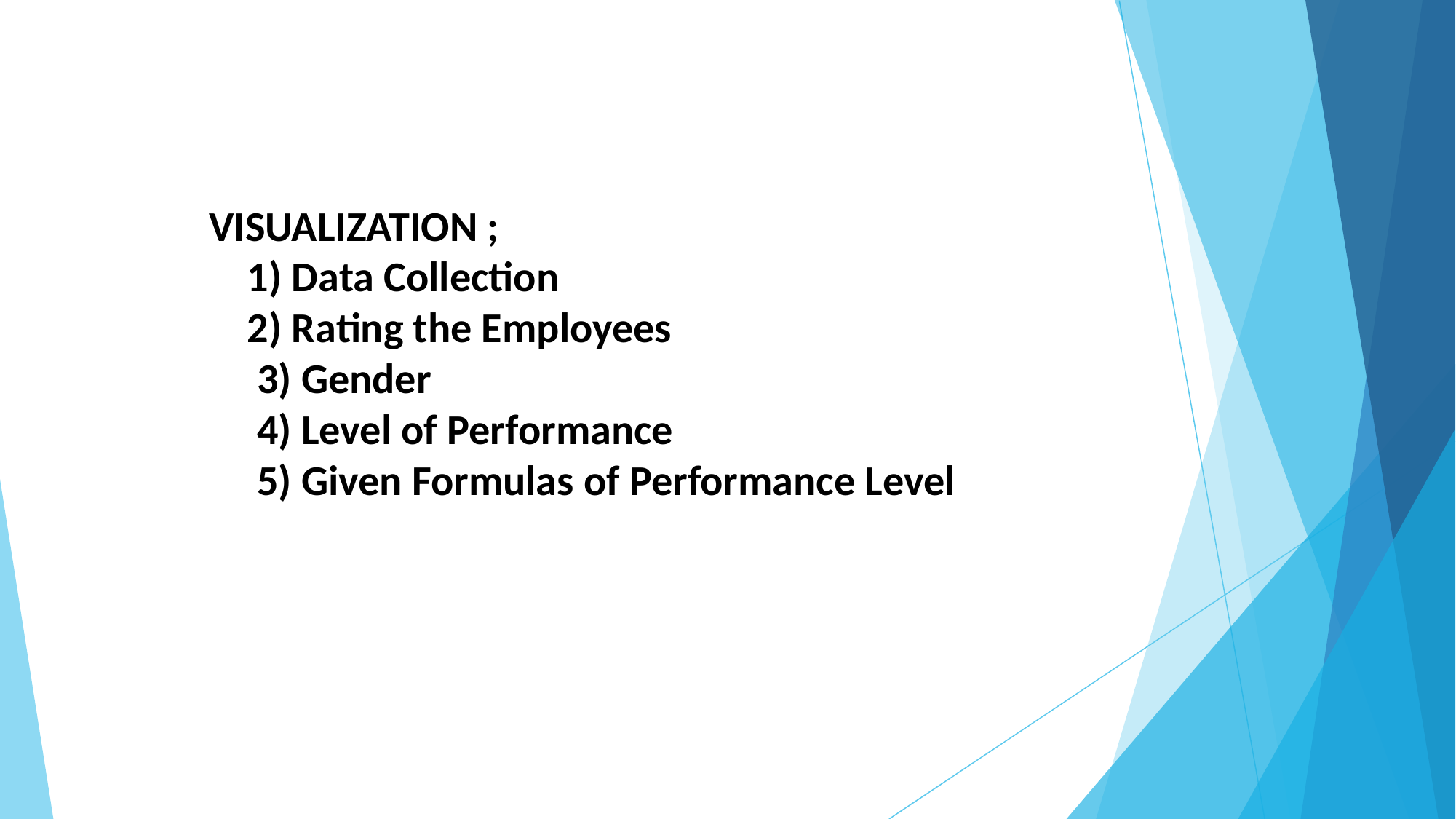

VISUALIZATION ;
    1) Data Collection
    2) Rating the Employees
     3) Gender
     4) Level of Performance
     5) Given Formulas of Performance Level